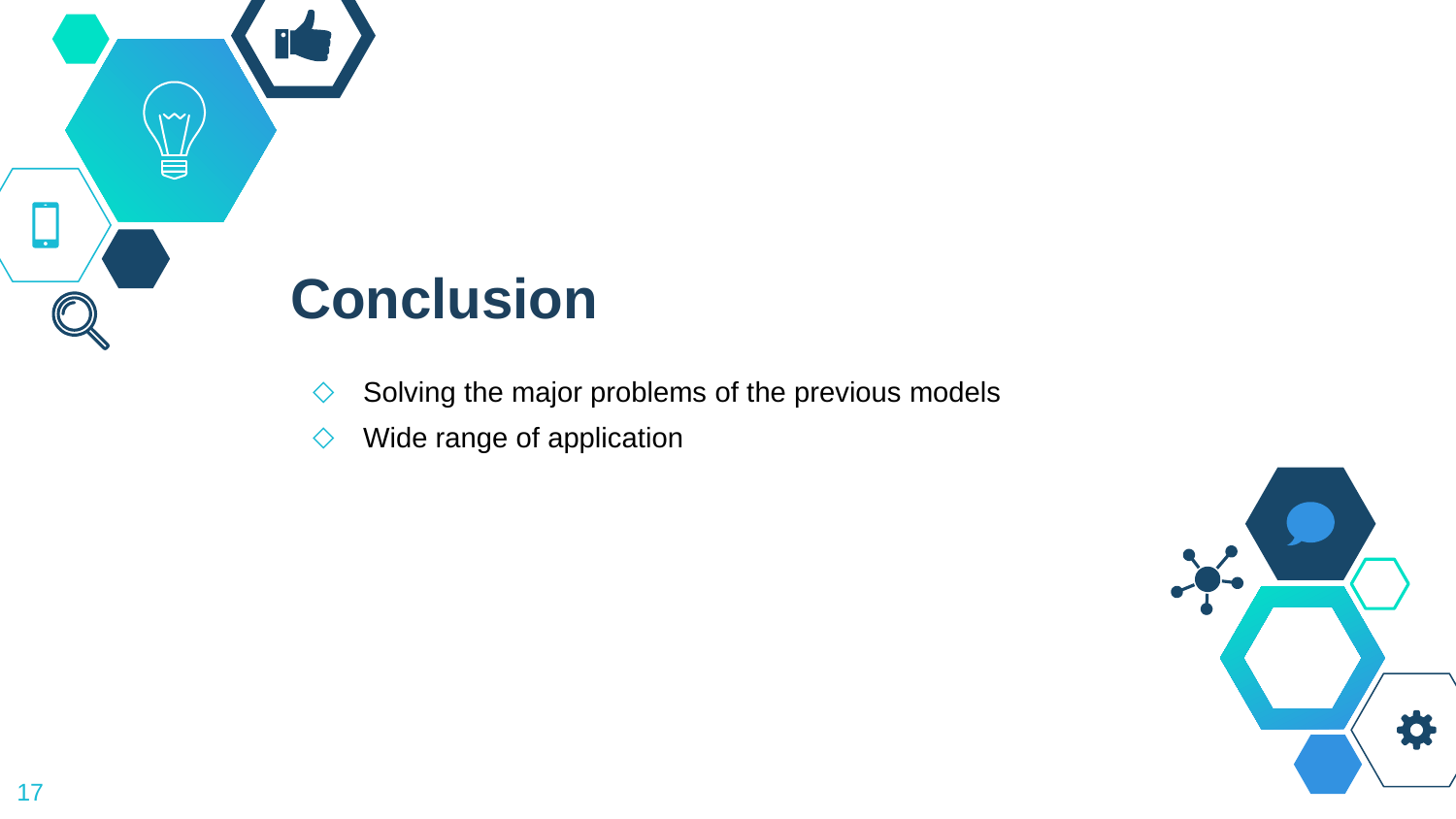

# Conclusion
Solving the major problems of the previous models
Wide range of application
17